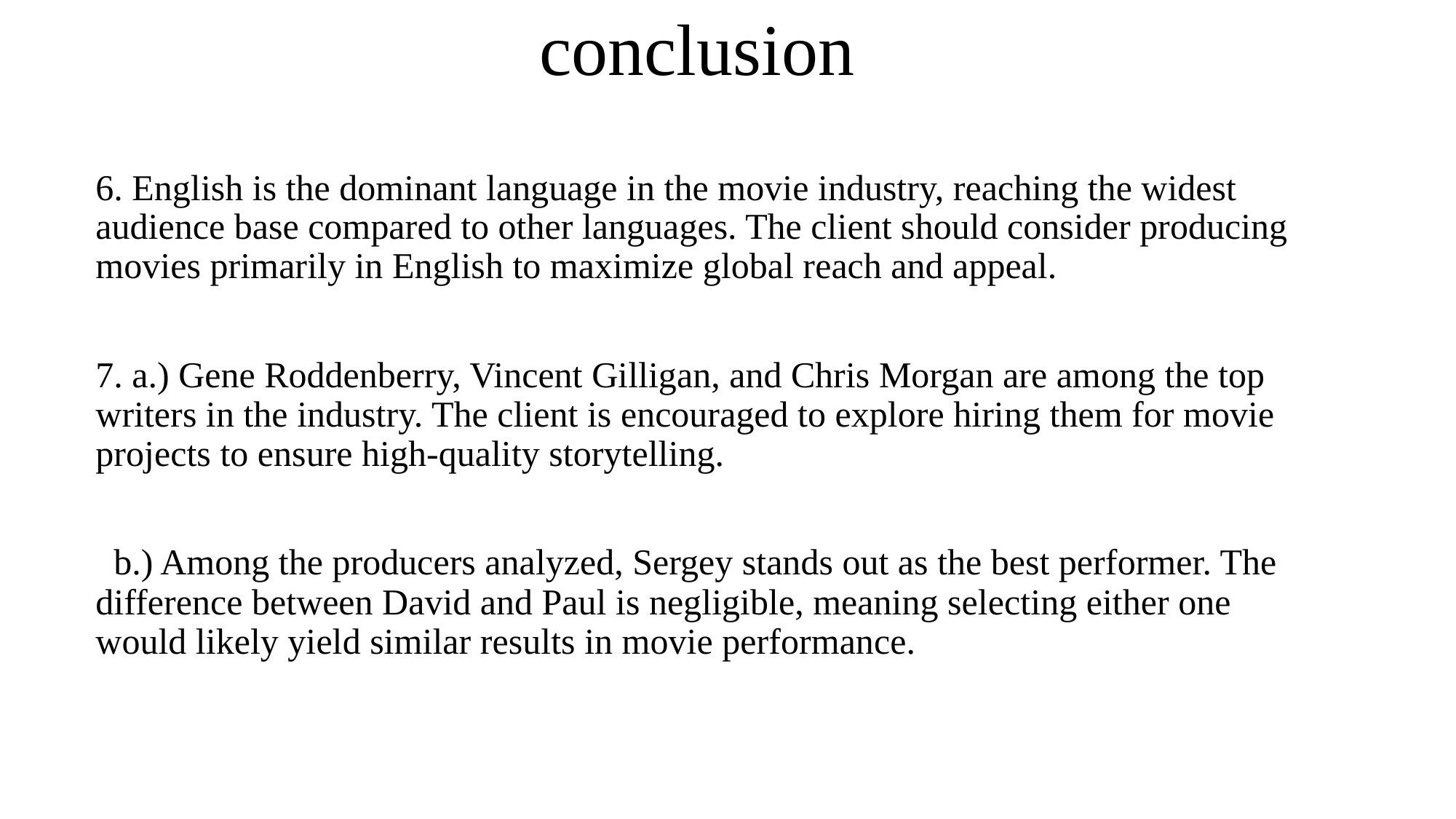

# conclusion
6. English is the dominant language in the movie industry, reaching the widest audience base compared to other languages. The client should consider producing movies primarily in English to maximize global reach and appeal.

7. a.) Gene Roddenberry, Vincent Gilligan, and Chris Morgan are among the top writers in the industry. The client is encouraged to explore hiring them for movie projects to ensure high-quality storytelling.

  b.) Among the producers analyzed, Sergey stands out as the best performer. The difference between David and Paul is negligible, meaning selecting either one would likely yield similar results in movie performance.